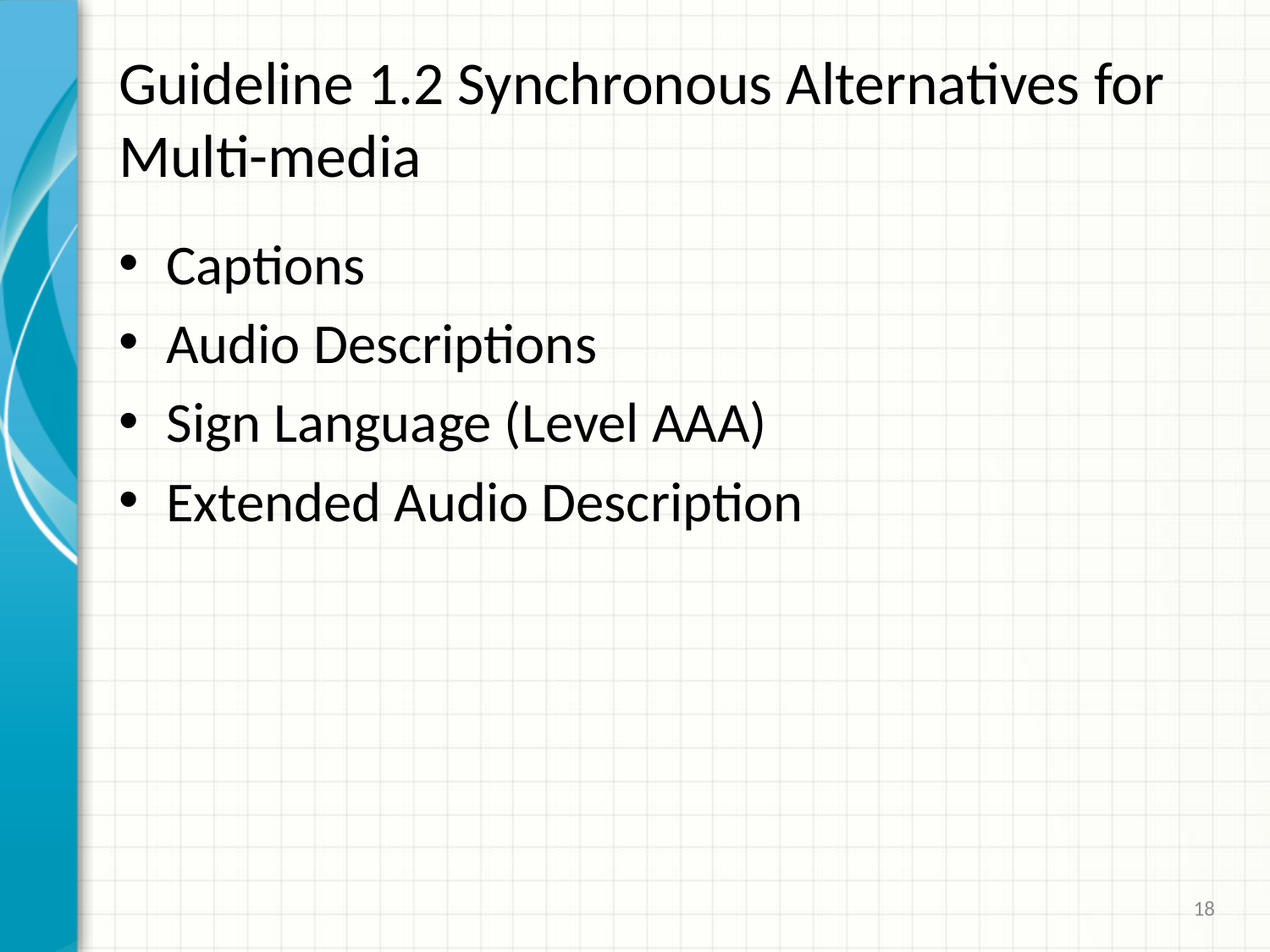

# Guideline 1.2 Synchronous Alternatives for Multi-media
Captions
Audio Descriptions
Sign Language (Level AAA)
Extended Audio Description

18